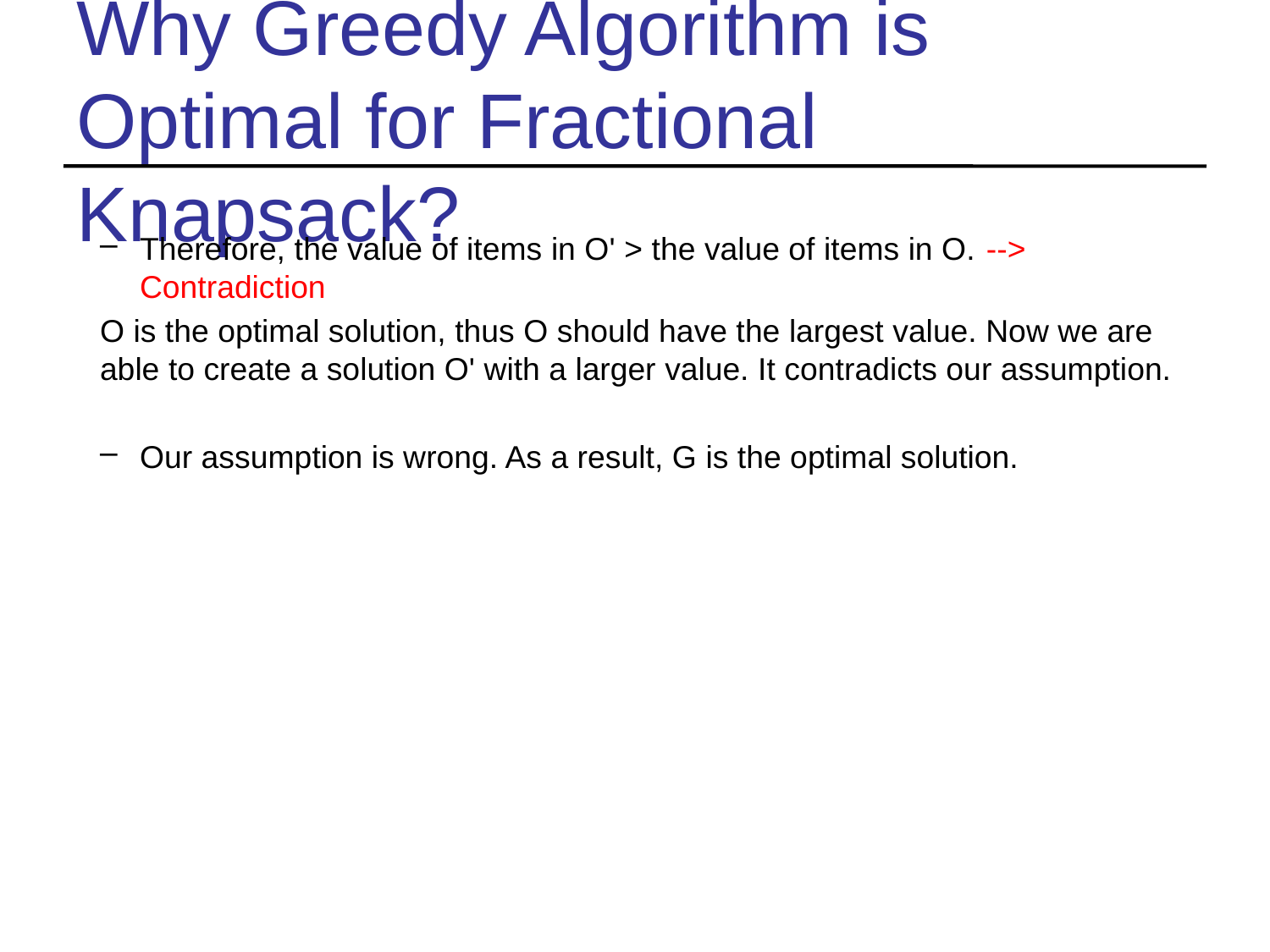

# Why Greedy Algorithm is Optimal for Fractional Knapsack?
Therefore, the value of items in O' > the value of items in O. --> Contradiction
O is the optimal solution, thus O should have the largest value. Now we are able to create a solution O' with a larger value. It contradicts our assumption.

Our assumption is wrong. As a result, G is the optimal solution.